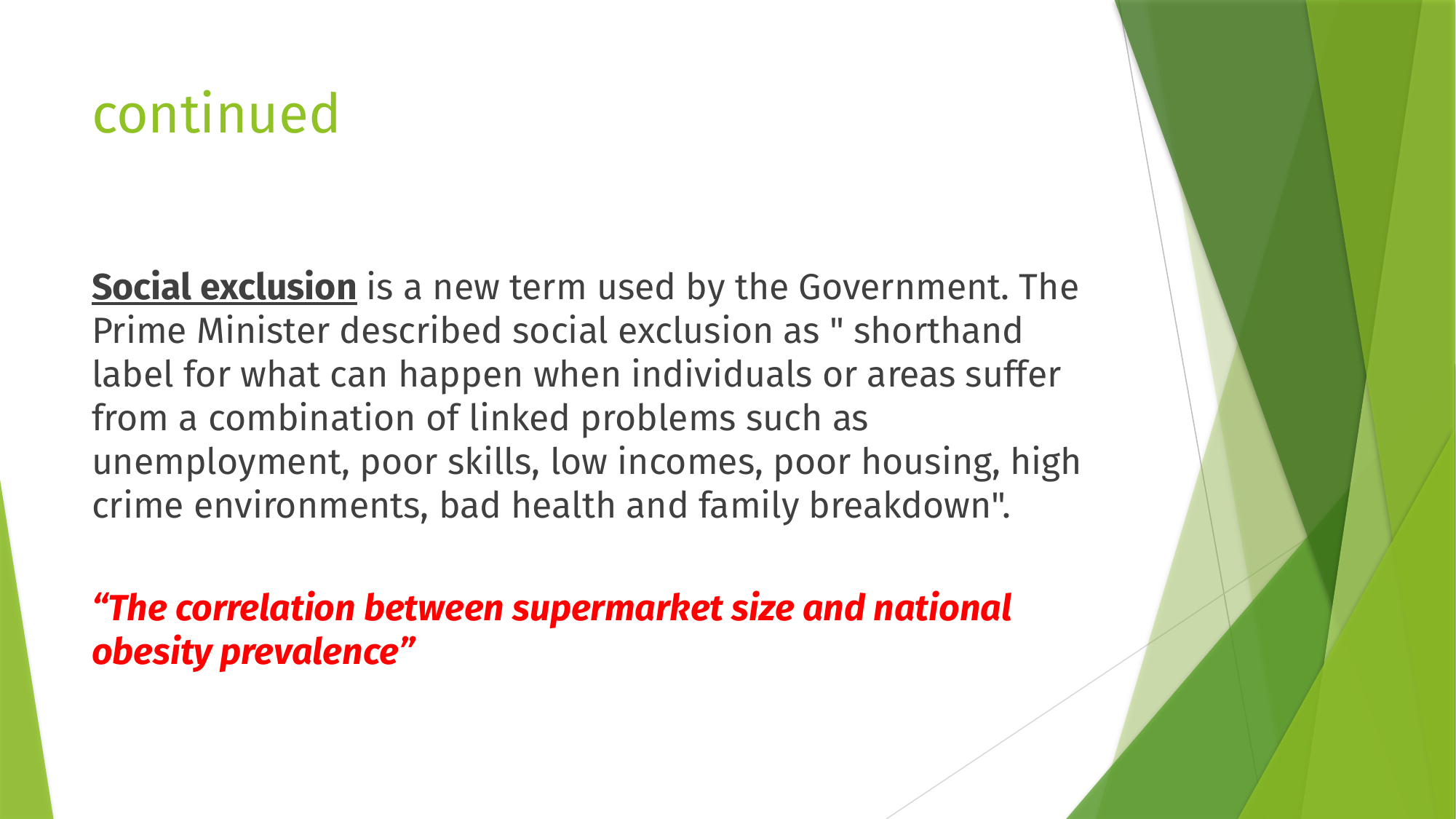

# continued
Social exclusion is a new term used by the Government. The Prime Minister described social exclusion as " shorthand label for what can happen when individuals or areas suffer from a combination of linked problems such as unemployment, poor skills, low incomes, poor housing, high crime environments, bad health and family breakdown".
“The correlation between supermarket size and national obesity prevalence”